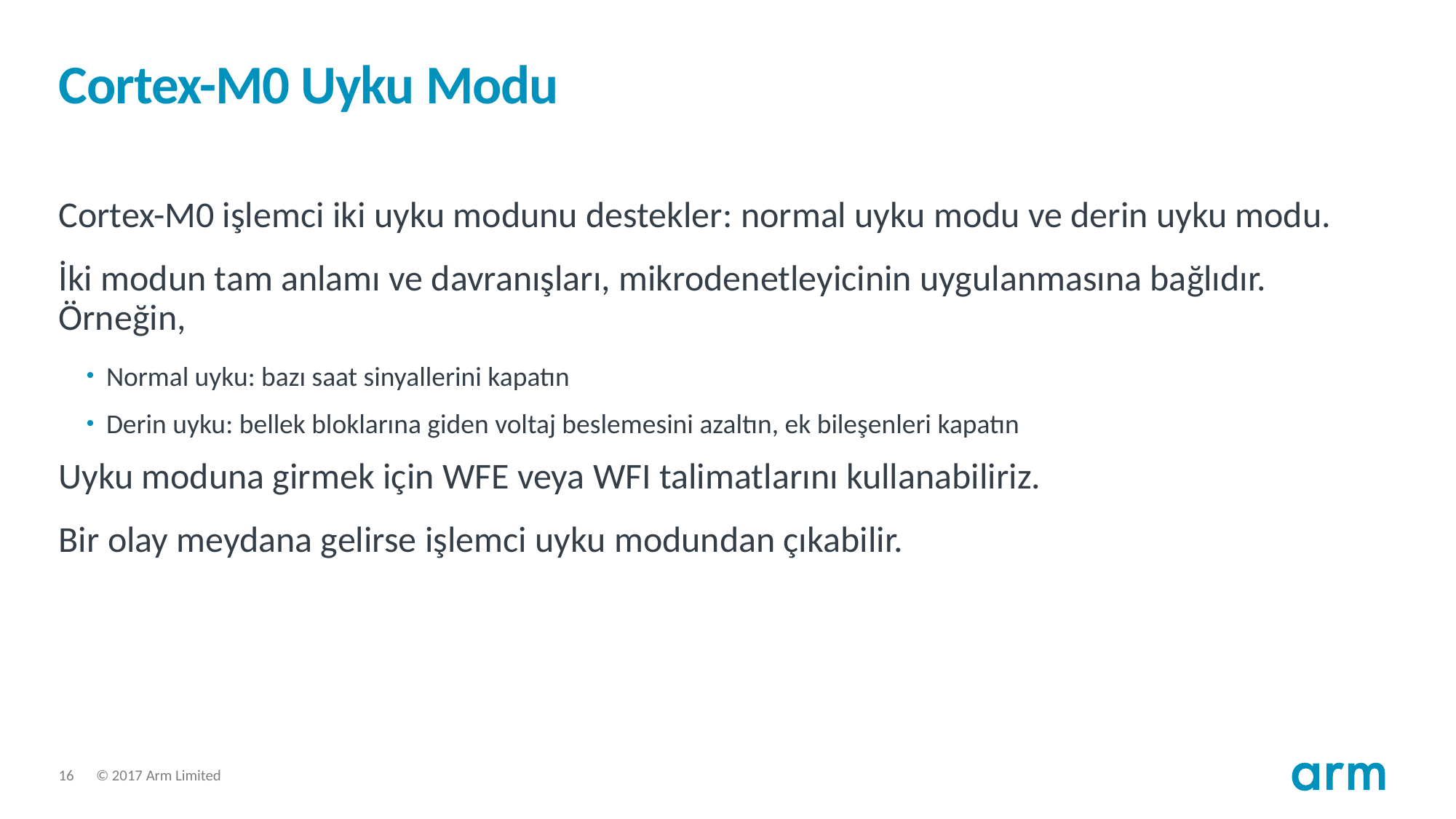

# Cortex-M0 Uyku Modu
Cortex-M0 işlemci iki uyku modunu destekler: normal uyku modu ve derin uyku modu.
İki modun tam anlamı ve davranışları, mikrodenetleyicinin uygulanmasına bağlıdır. Örneğin,
Normal uyku: bazı saat sinyallerini kapatın
Derin uyku: bellek bloklarına giden voltaj beslemesini azaltın, ek bileşenleri kapatın
Uyku moduna girmek için WFE veya WFI talimatlarını kullanabiliriz.
Bir olay meydana gelirse işlemci uyku modundan çıkabilir.